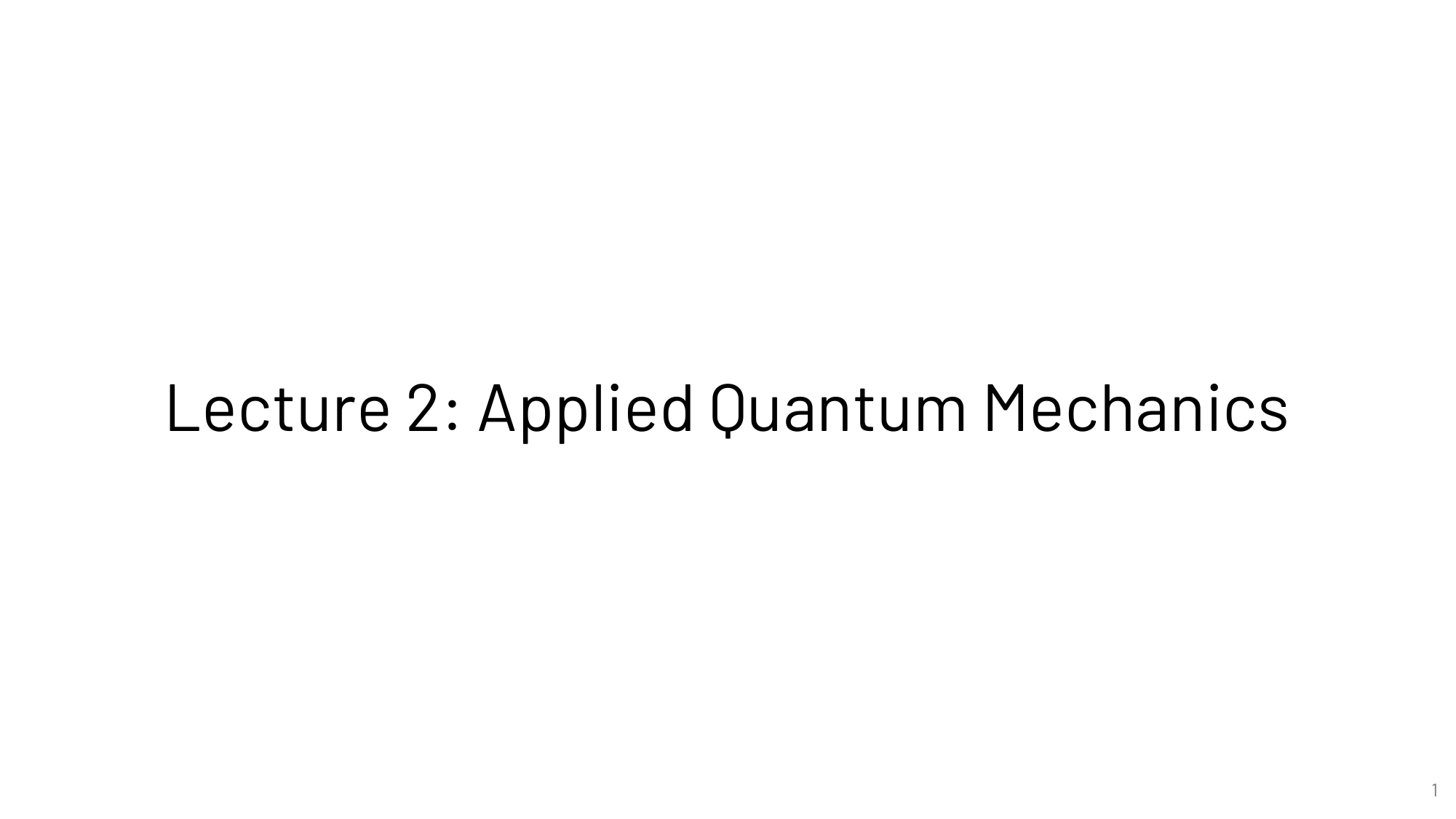

# Lecture 2: Applied Quantum Mechanics
1